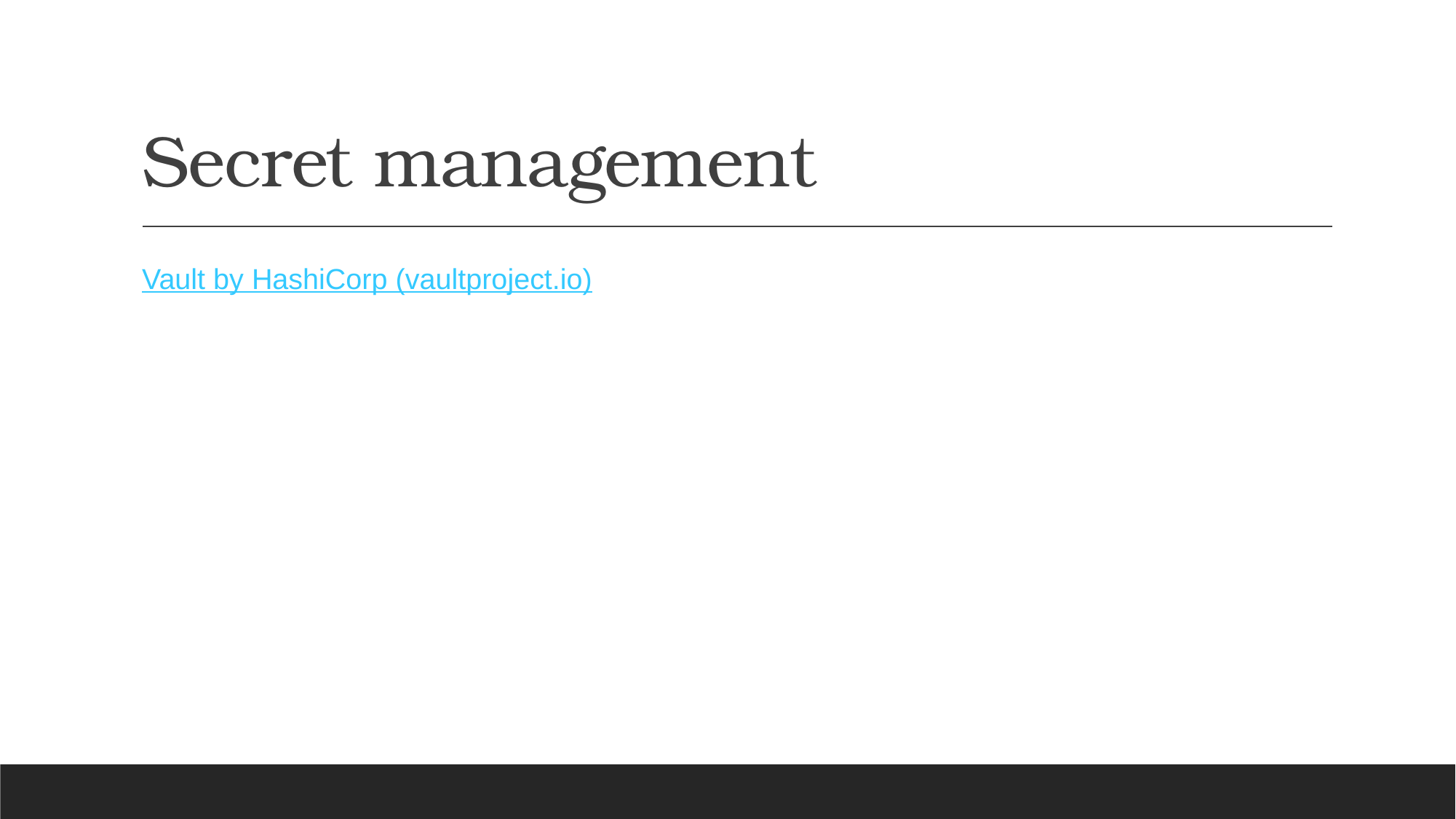

# Secret management
Vault by HashiCorp (vaultproject.io)